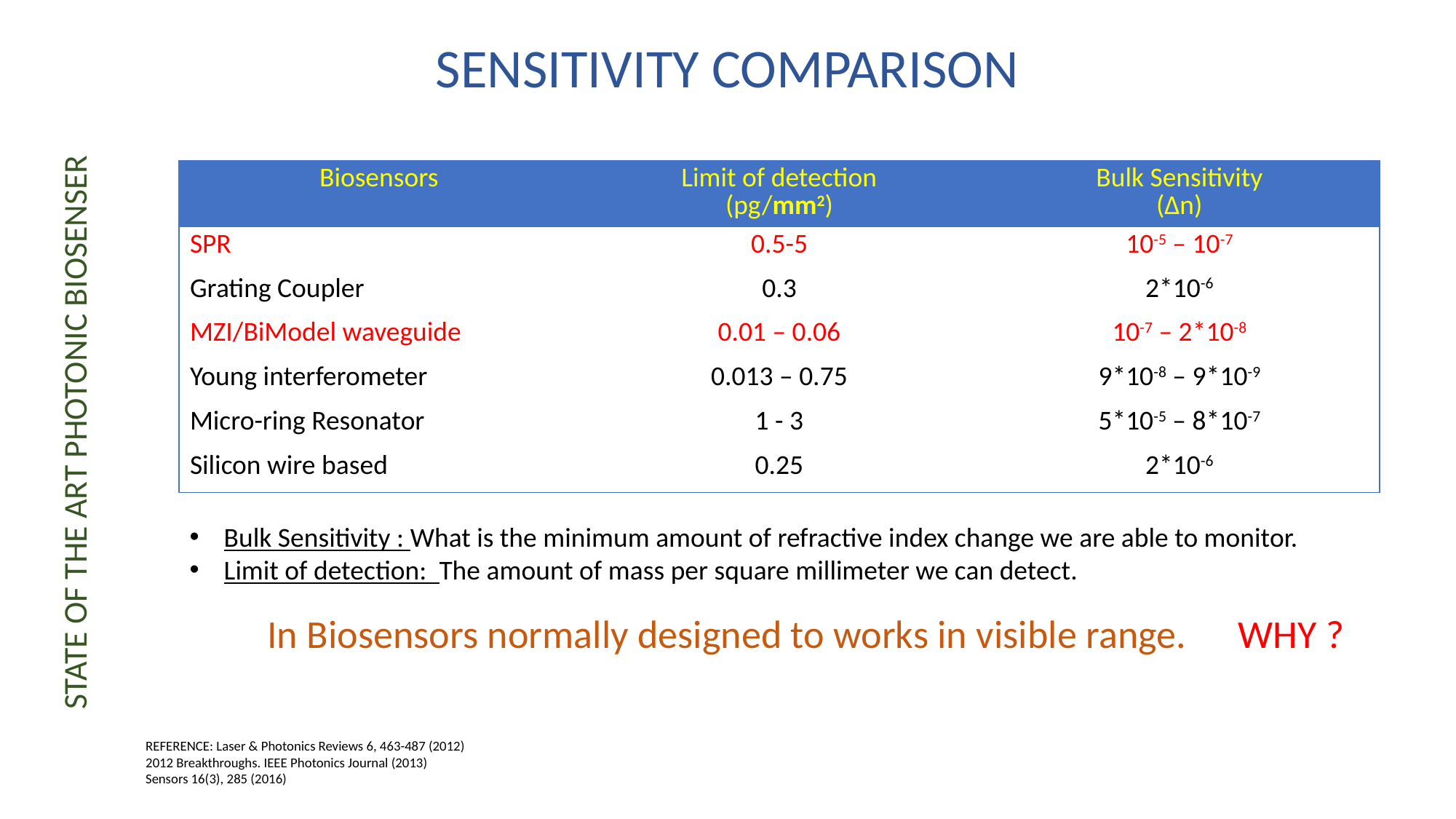

# SENSITIVITY COMPARISON
| Biosensors | Limit of detection (pg/mm2) | Bulk Sensitivity (∆n) |
| --- | --- | --- |
| SPR | 0.5-5 | 10-5 – 10-7 |
| Grating Coupler | 0.3 | 2\*10-6 |
| MZI/BiModel waveguide | 0.01 – 0.06 | 10-7 – 2\*10-8 |
| Young interferometer | 0.013 – 0.75 | 9\*10-8 – 9\*10-9 |
| Micro-ring Resonator | 1 - 3 | 5\*10-5 – 8\*10-7 |
| Silicon wire based | 0.25 | 2\*10-6 |
STATE OF THE ART PHOTONIC BIOSENSER
Bulk Sensitivity : What is the minimum amount of refractive index change we are able to monitor.
Limit of detection:  The amount of mass per square millimeter we can detect.
In Biosensors normally designed to works in visible range.
WHY ?
REFERENCE: Laser & Photonics Reviews 6, 463-487 (2012)
2012 Breakthroughs. IEEE Photonics Journal (2013)
Sensors 16(3), 285 (2016)